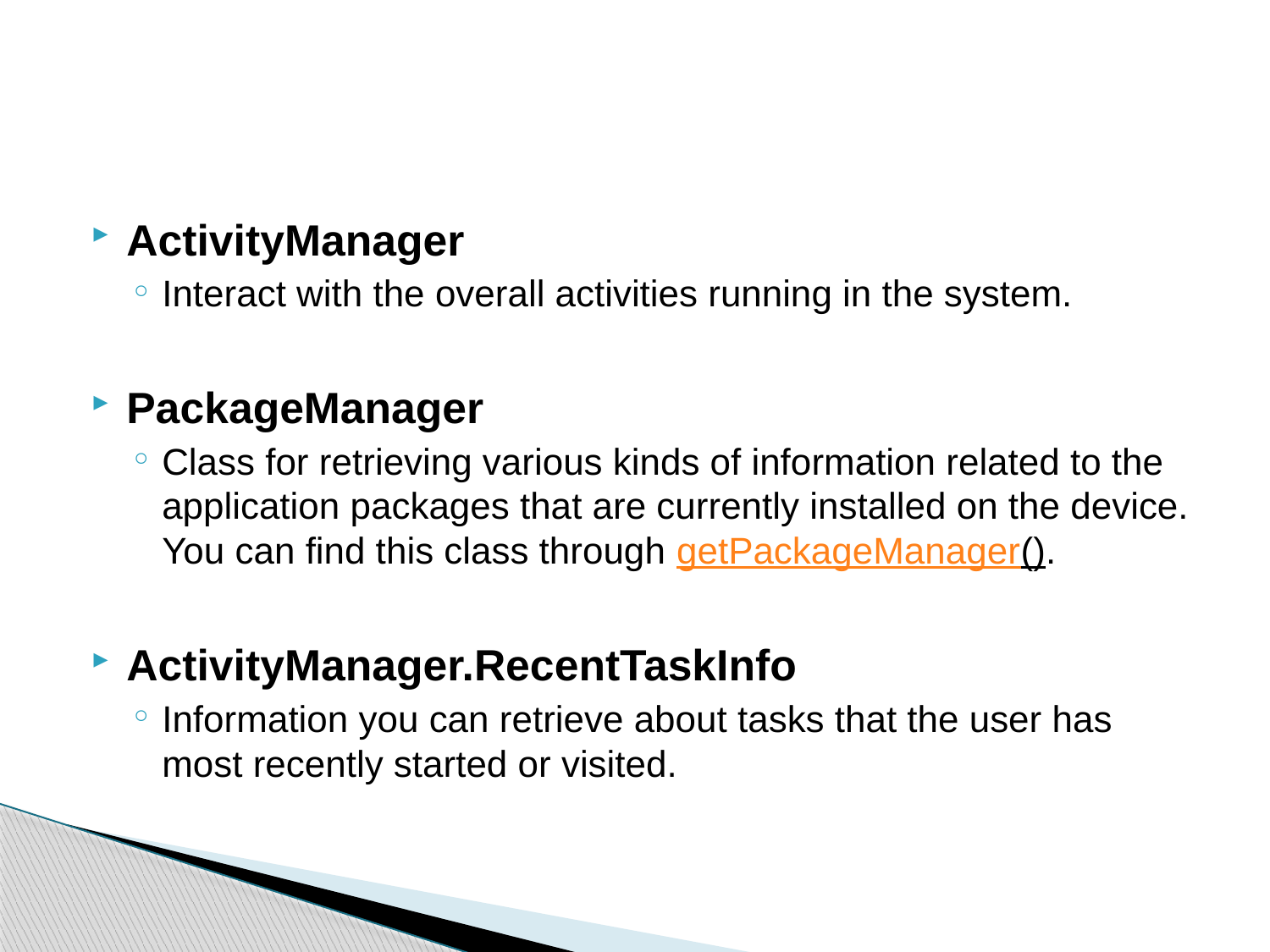

#
ActivityManager
Interact with the overall activities running in the system.

PackageManager
Class for retrieving various kinds of information related to the application packages that are currently installed on the device. You can find this class through getPackageManager().

ActivityManager.RecentTaskInfo
Information you can retrieve about tasks that the user has most recently started or visited.